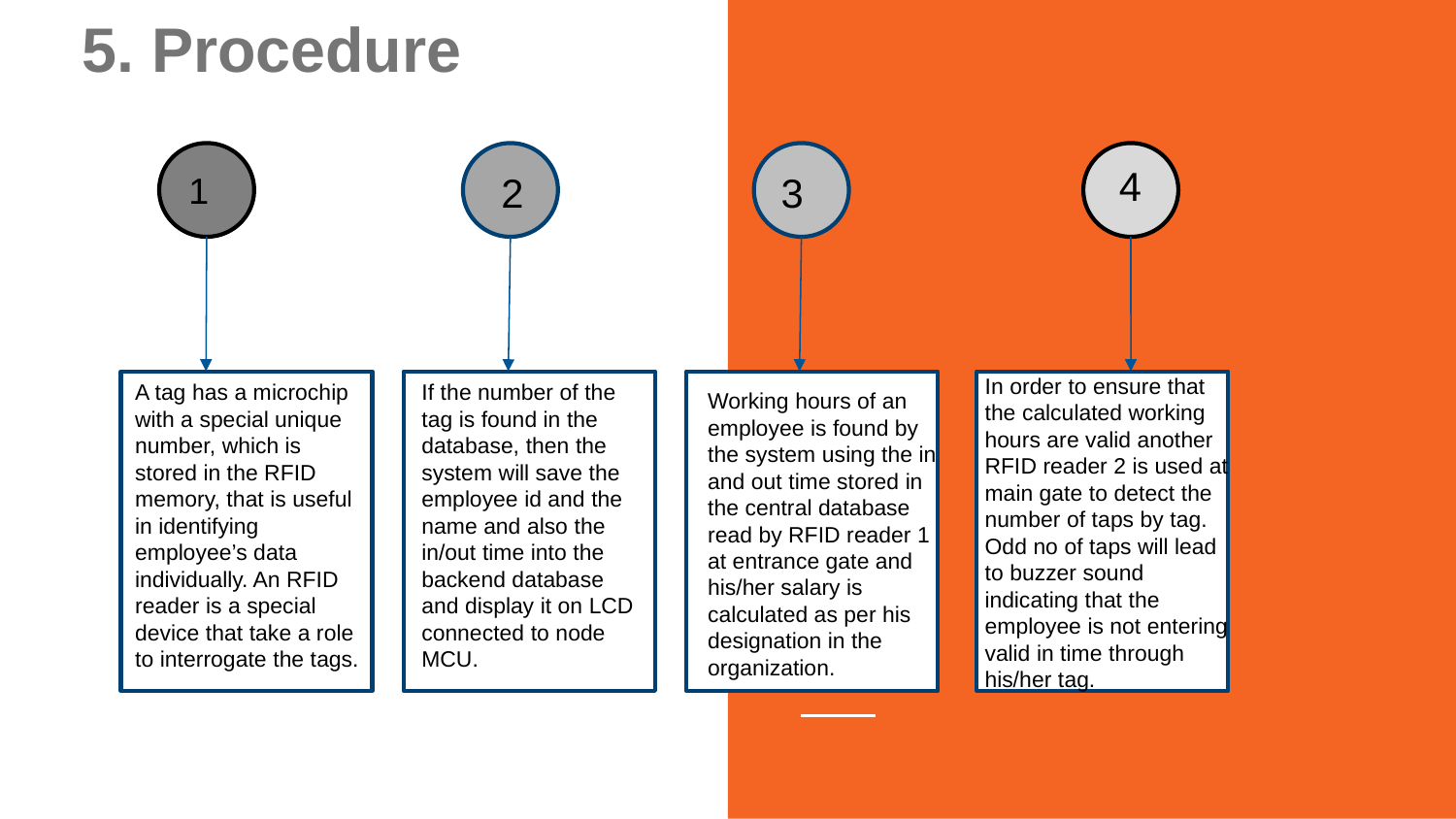

5. Procedure

4
1
2
3
In order to ensure that the calculated working hours are valid another RFID reader 2 is used at main gate to detect the number of taps by tag. Odd no of taps will lead to buzzer sound indicating that the employee is not entering valid in time through his/her tag.

A tag has a microchip with a special unique number, which is stored in the RFID memory, that is useful in identifying
A tag has a microchip with a special unique number, which is stored in the RFID memory, that is useful in identifying employee’s data individually. An RFID reader is a special device that take a role to interrogate the tags.

If the number of the tag is found in the database, then the system will save the employee id and the name and also the in/out time into the backend database and display it on LCD connected to node MCU.

Working hours of an employee is found by the system using the in and out time stored in the central database read by RFID reader 1 at entrance gate and his/her salary is calculated as per his designation in the organization.